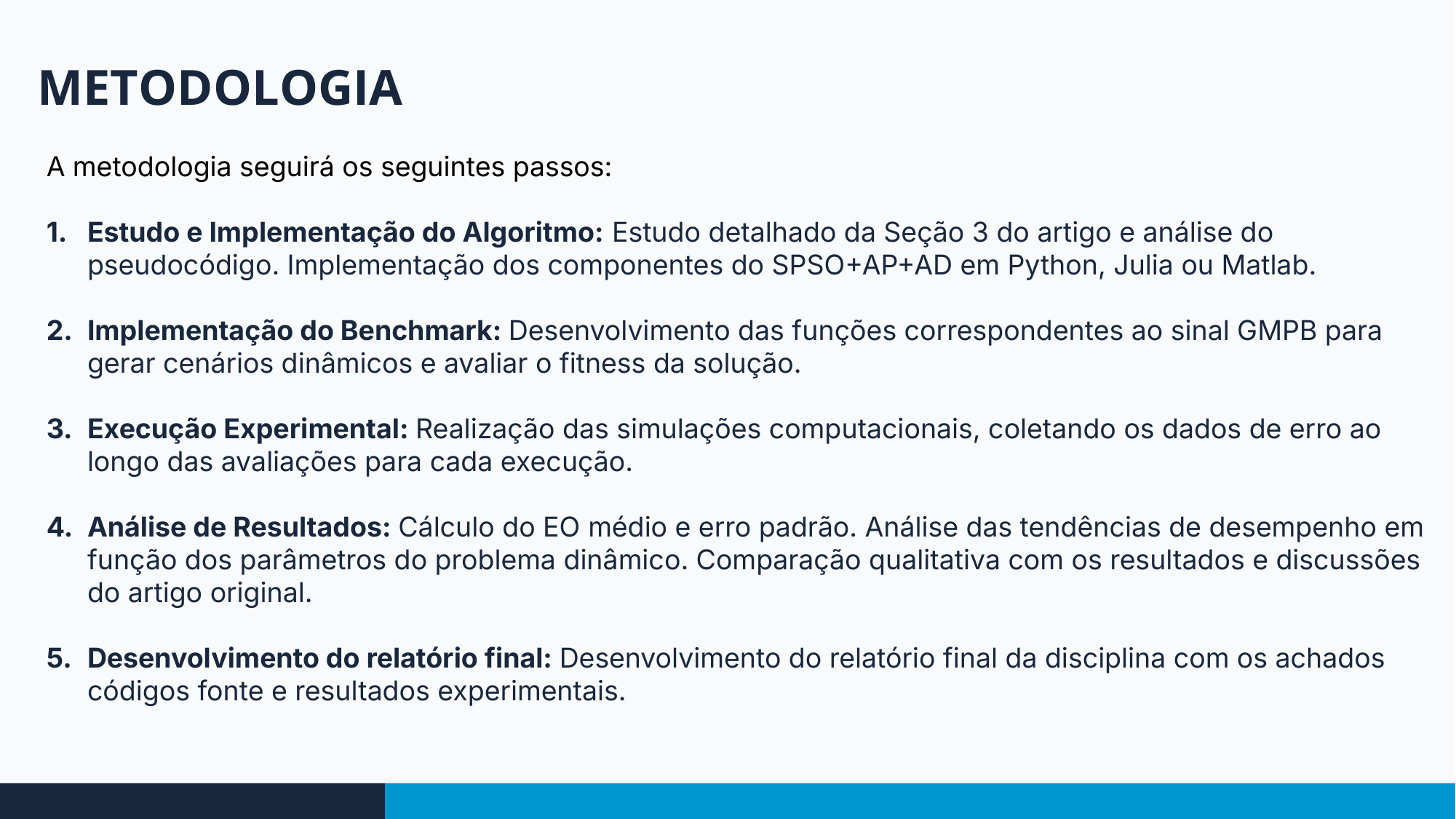

METODOLOGIA
A metodologia seguirá os seguintes passos:

Estudo e Implementação do Algoritmo: Estudo detalhado da Seção 3 do artigo e análise do pseudocódigo. Implementação dos componentes do SPSO+AP+AD em Python, Julia ou Matlab.

Implementação do Benchmark: Desenvolvimento das funções correspondentes ao sinal GMPB para gerar cenários dinâmicos e avaliar o fitness da solução.

Execução Experimental: Realização das simulações computacionais, coletando os dados de erro ao longo das avaliações para cada execução.

Análise de Resultados: Cálculo do EO​ médio e erro padrão. Análise das tendências de desempenho em função dos parâmetros do problema dinâmico. Comparação qualitativa com os resultados e discussões do artigo original.

Desenvolvimento do relatório final: Desenvolvimento do relatório final da disciplina com os achados códigos fonte e resultados experimentais.